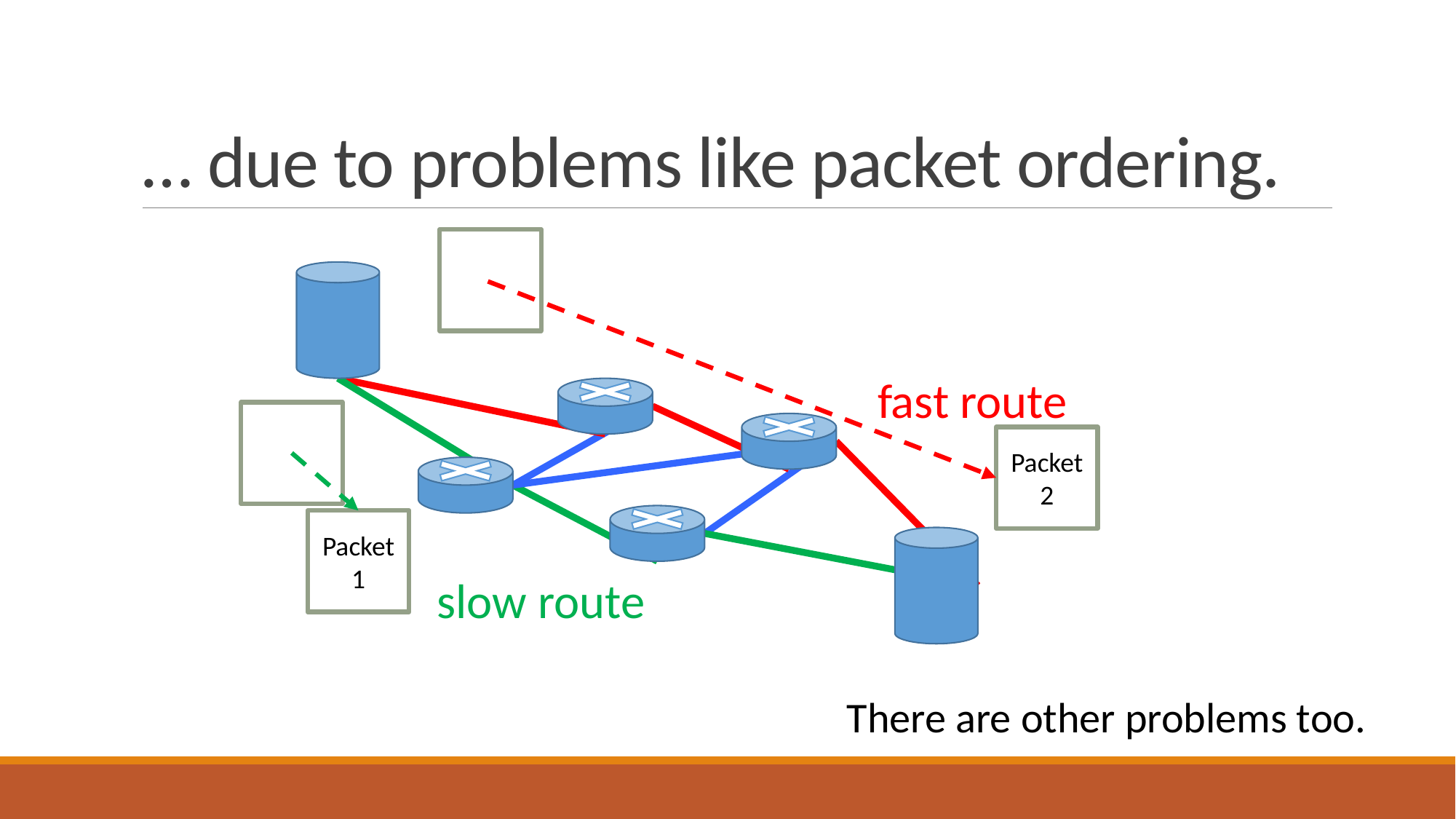

# … due to problems like packet ordering.

fast route

Packet 2

Packet 1

slow route
There are other problems too.